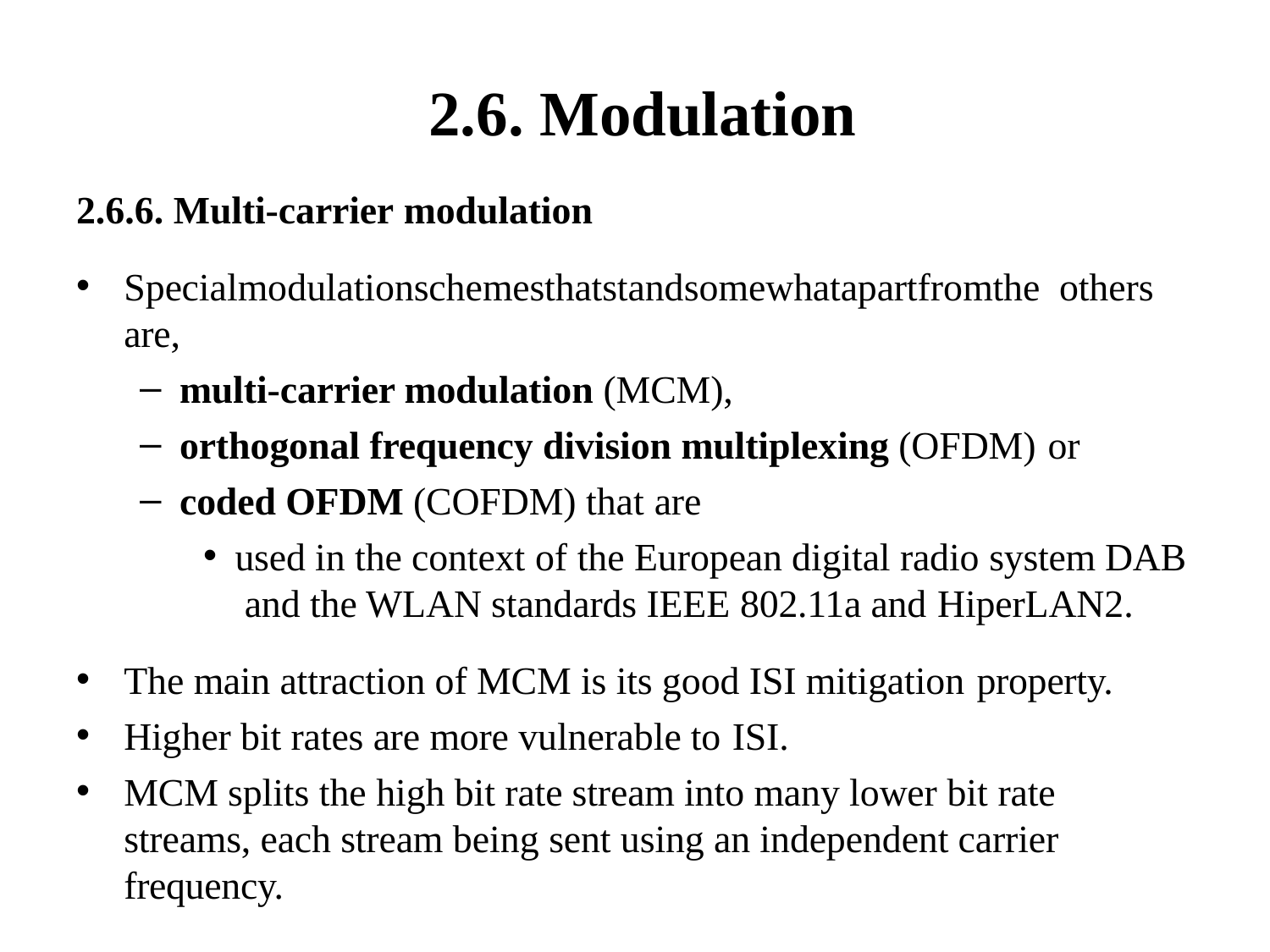

# 2.6. Modulation
2.6.6. Multi-carrier modulation
Specialmodulationschemesthatstandsomewhatapartfromthe  others are,
multi-carrier modulation (MCM),
orthogonal frequency division multiplexing (OFDM) or
coded OFDM (COFDM) that are
used in the context of the European digital radio system DAB  and the WLAN standards IEEE 802.11a and HiperLAN2.
The main attraction of MCM is its good ISI mitigation property.
Higher bit rates are more vulnerable to ISI.
MCM splits the high bit rate stream into many lower bit rate  streams, each stream being sent using an independent carrier  frequency.